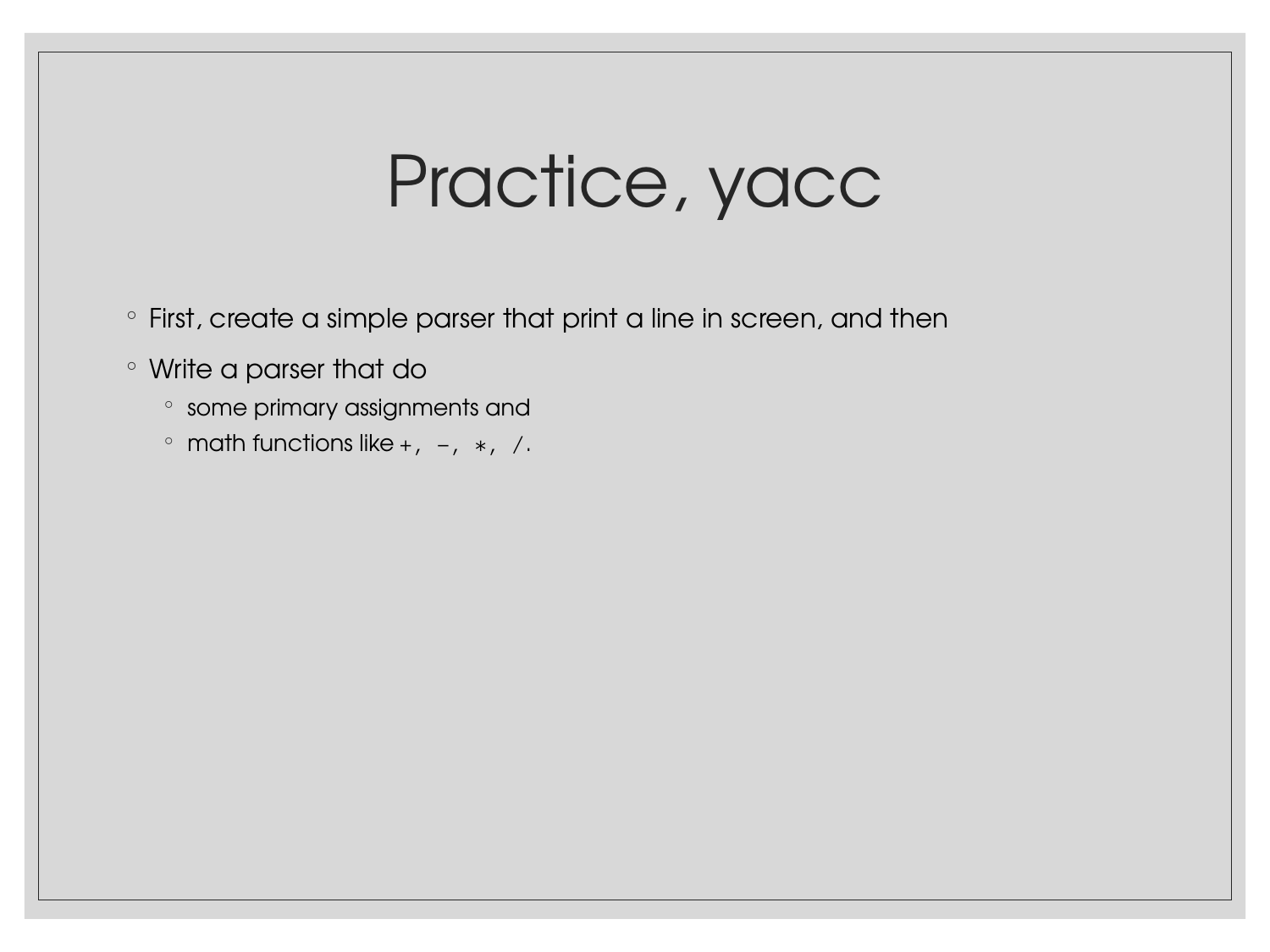

# Practice, yacc
First, create a simple parser that print a line in screen, and then
Write a parser that do
some primary assignments and
math functions like +, -, *, /.